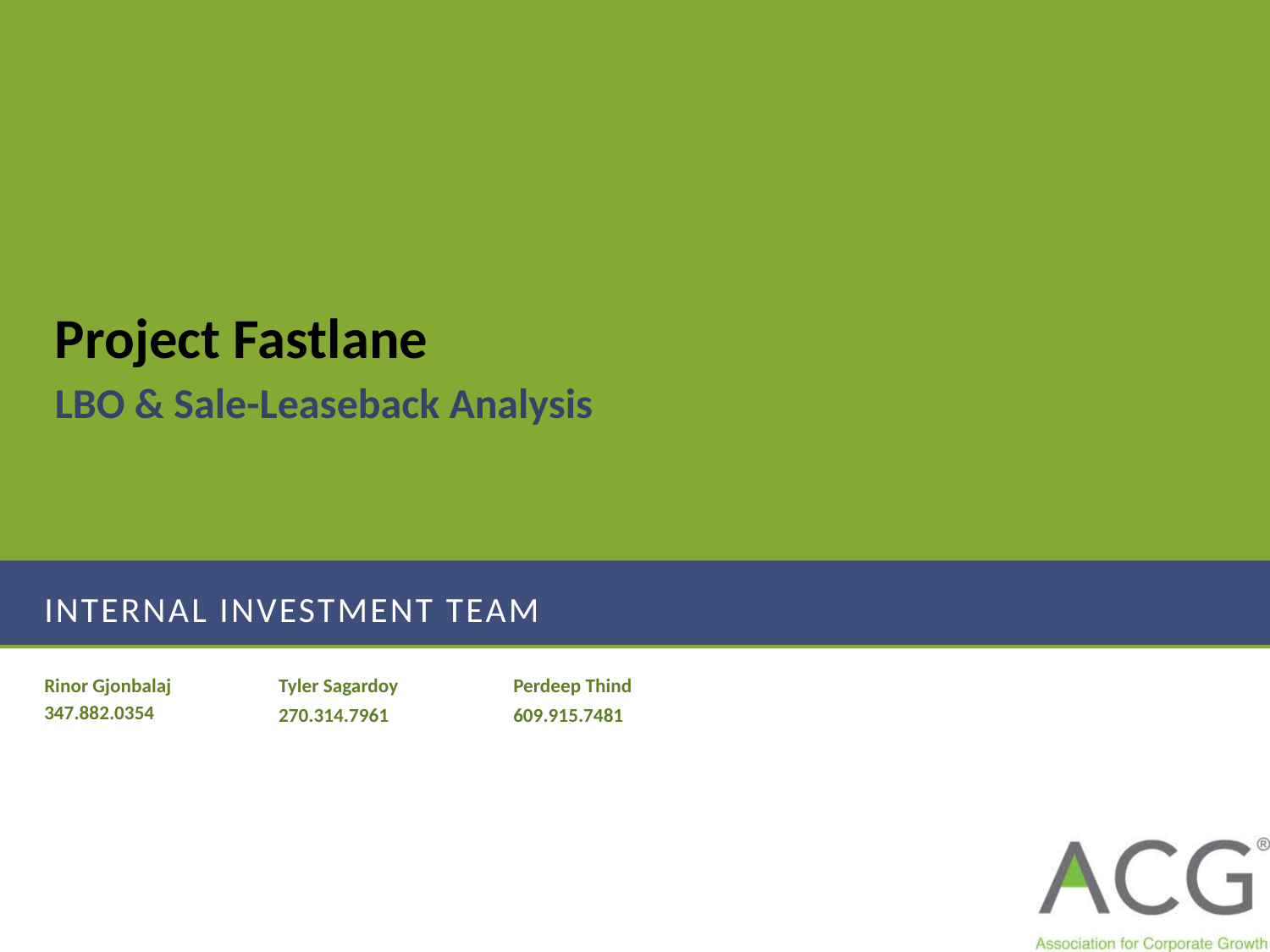

Project Fastlane
LBO & Sale-Leaseback Analysis
# Internal Investment team
Rinor Gjonbalaj
347.882.0354
Tyler Sagardoy
270.314.7961
Perdeep Thind
609.915.7481